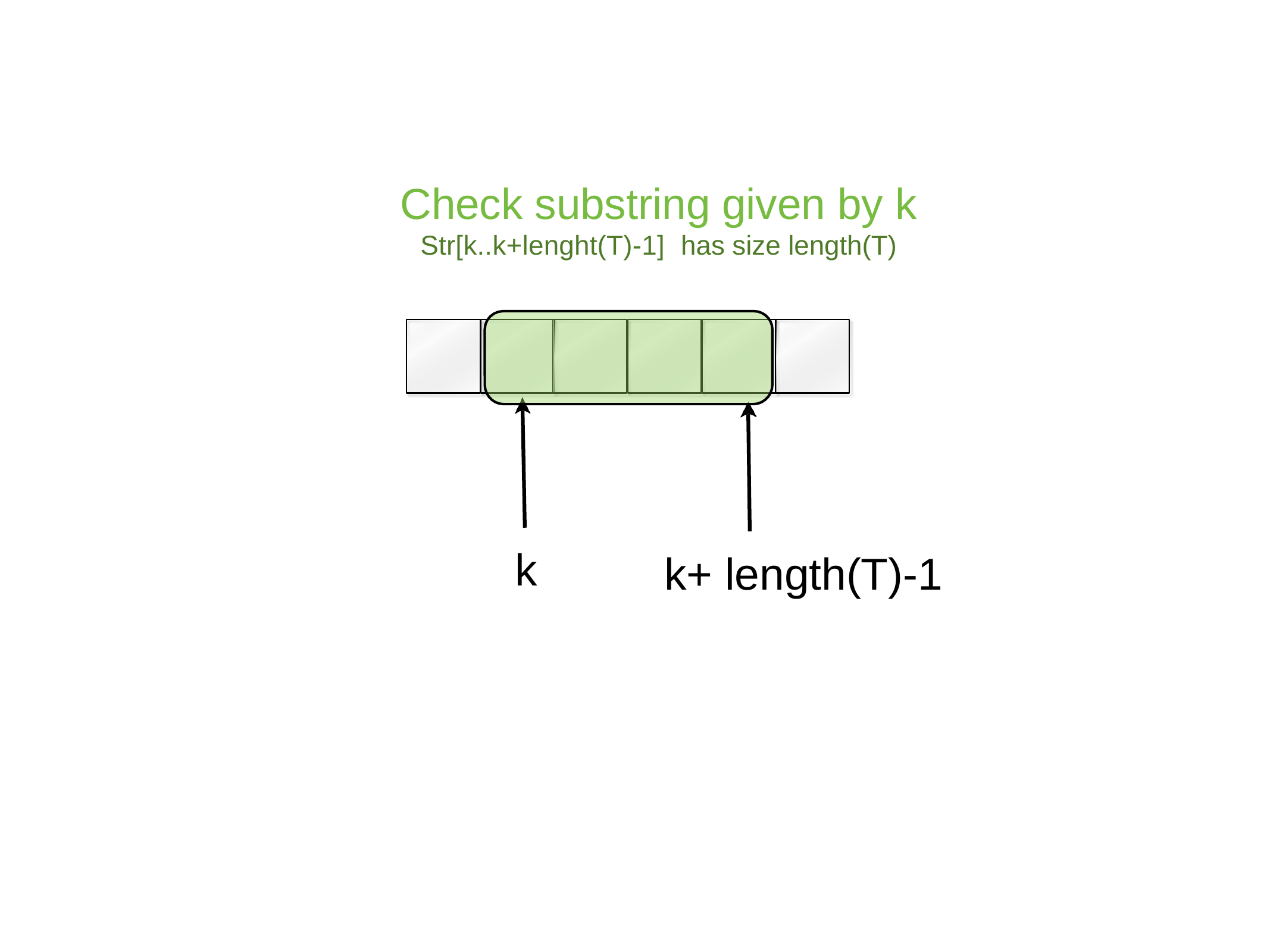

# Check substring given by k
Str[k..k+lenght(T)-1]	has size length(T)

k
k+ length(T)-1